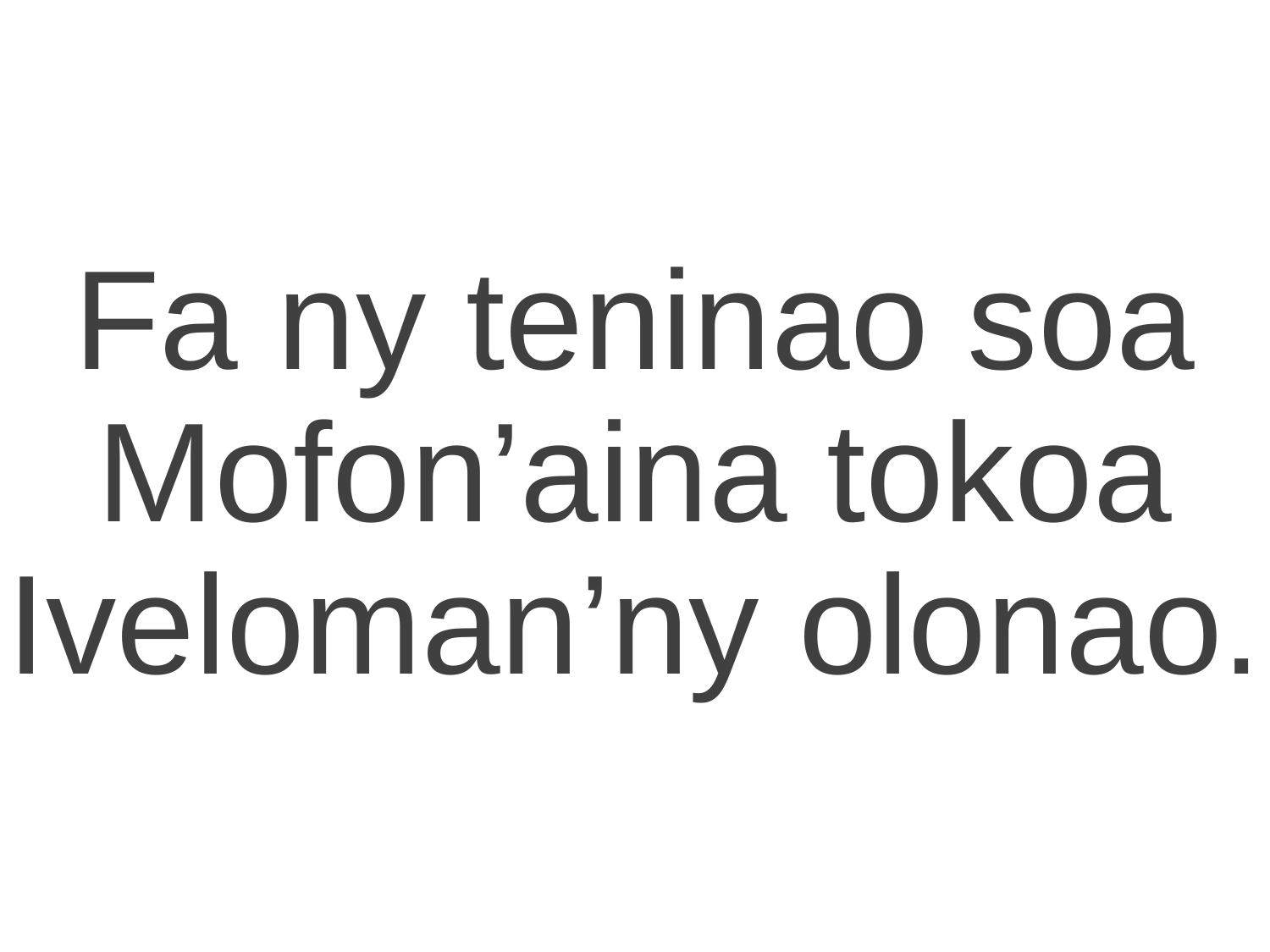

Fa ny teninao soa
Mofon’aina tokoa
Iveloman’ny olonao.